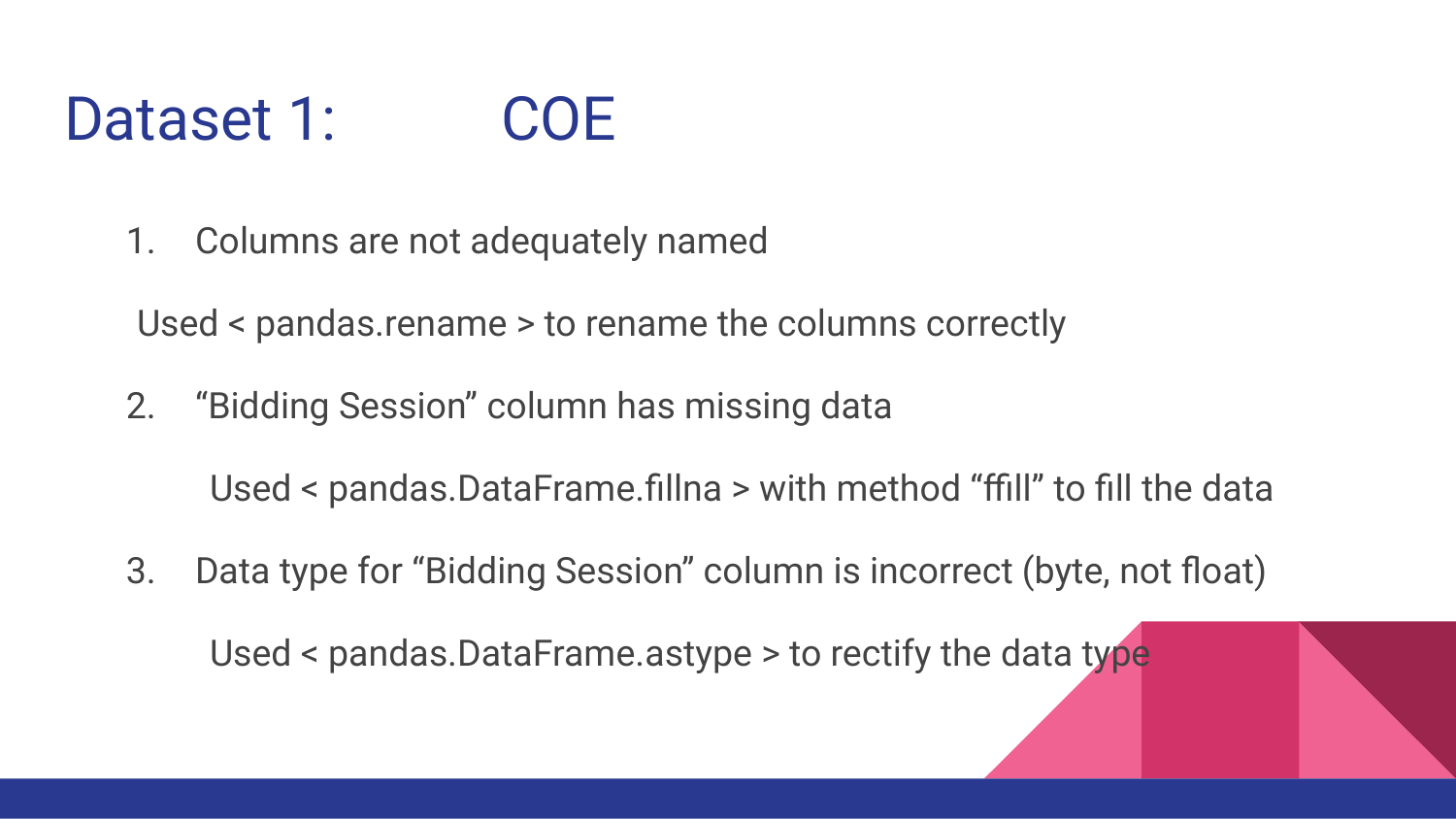

# Dataset 1:		COE
Columns are not adequately named
Used < pandas.rename > to rename the columns correctly
“Bidding Session” column has missing data
	Used < pandas.DataFrame.fillna > with method “ffill” to fill the data
Data type for “Bidding Session” column is incorrect (byte, not float)
	Used < pandas.DataFrame.astype > to rectify the data type